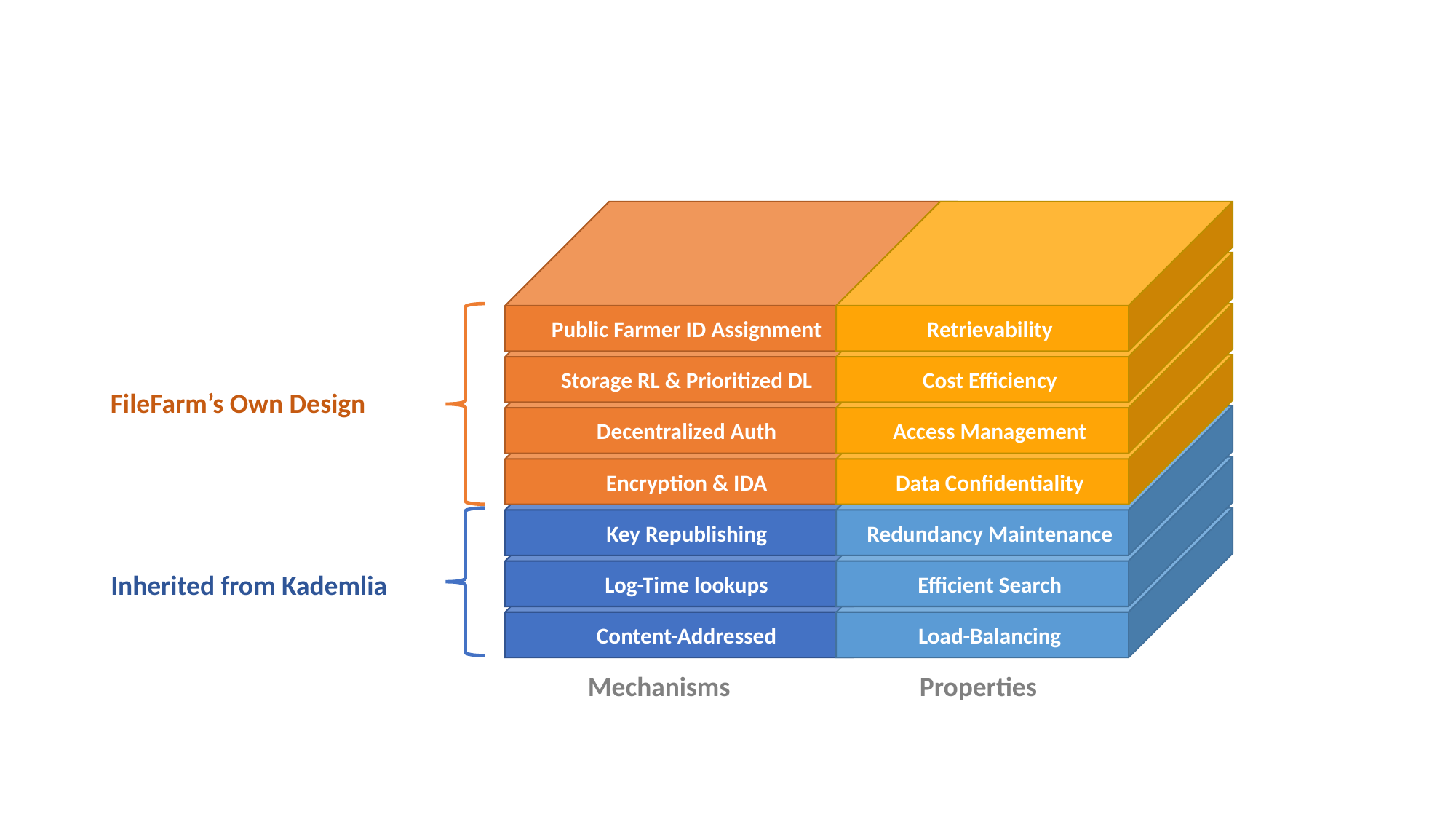

Public Farmer ID Assignment
Retrievability
Storage RL & Prioritized DL
Cost Efficiency

Decentralized Auth
Access Management
Encryption & IDA
Data Confidentiality
FileFarm’s Own Design
Key Republishing
Redundancy Maintenance
Log-Time lookups
Efficient Search

Content-Addressed
Load-Balancing
Inherited from Kademlia
Mechanisms
Properties